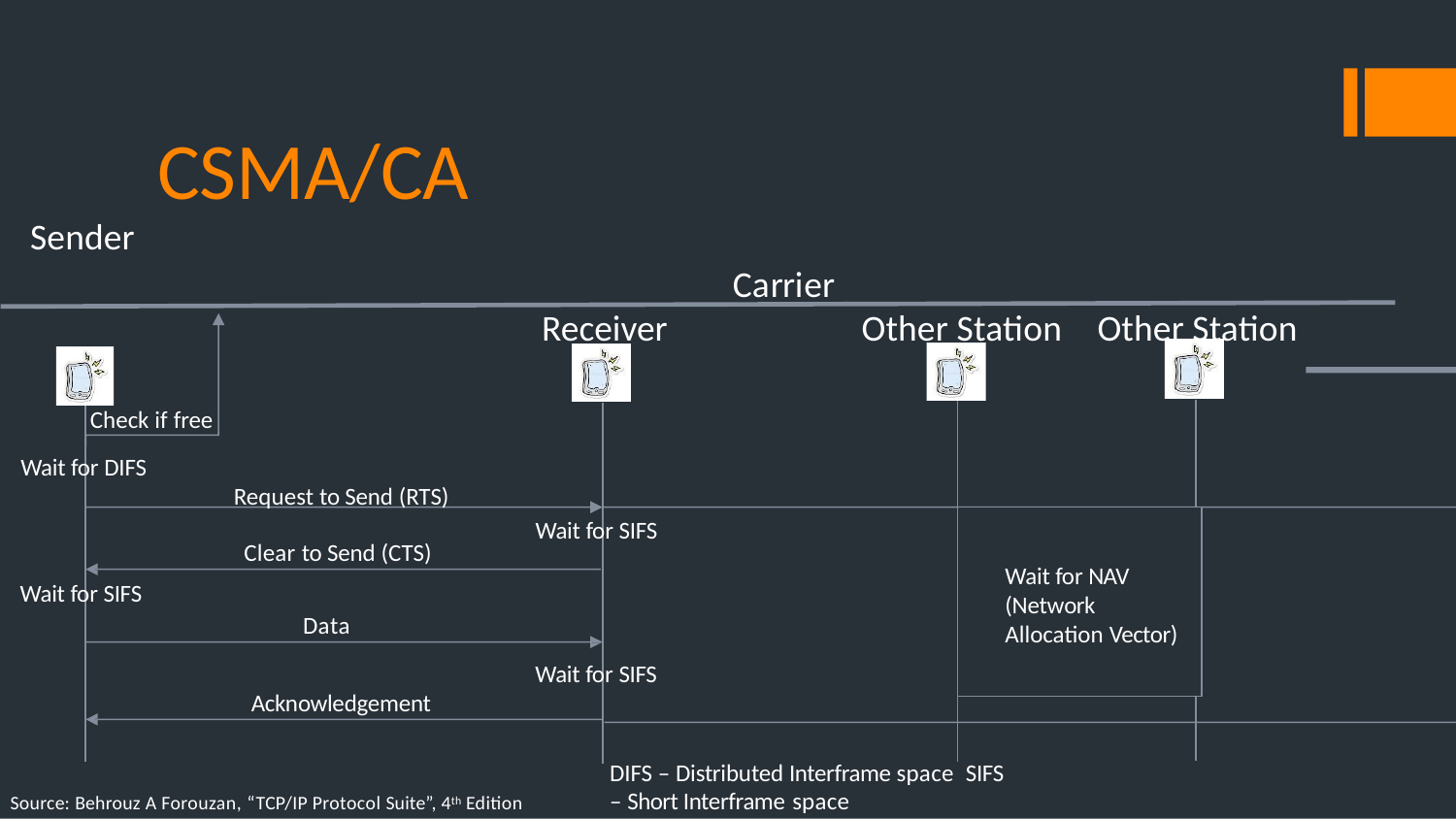

# CSMA/CA
Sender
Carrier

Receiver
Other Station
Other Station

Check if free
Wait for DIFS
Request to Send (RTS)

Wait for NAV (Network Allocation Vector)

Wait for SIFS
Clear to Send (CTS)

Wait for SIFS
Data

Wait for SIFS
Acknowledgement

DIFS – Distributed Interframe space  SIFS – Short Interframe space
Source: Behrouz A Forouzan, “TCP/IP Protocol Suite”, 4th Edition